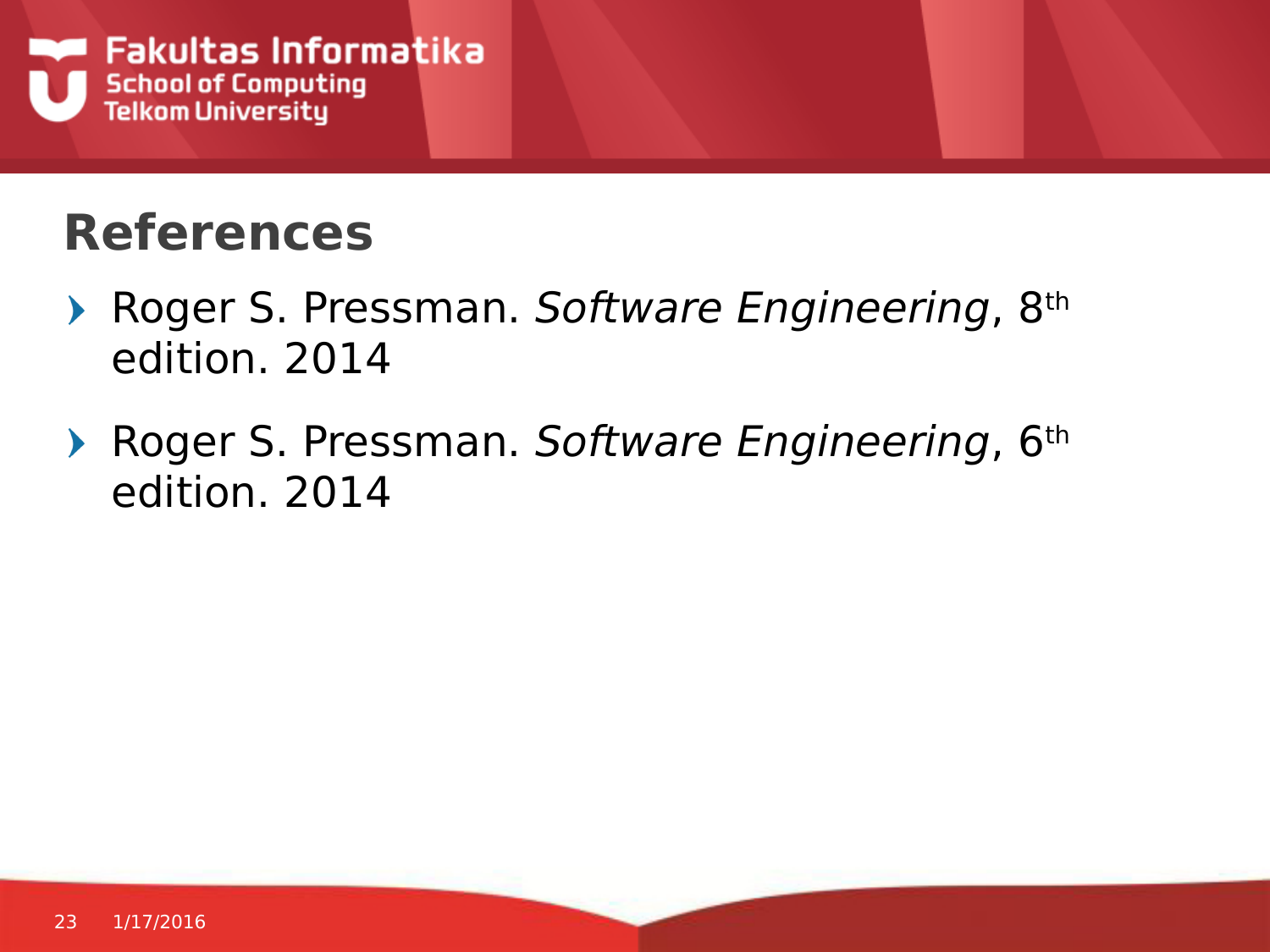

# References
Roger S. Pressman. Software Engineering, 8th edition. 2014
Roger S. Pressman. Software Engineering, 6th edition. 2014

23
1/17/2016